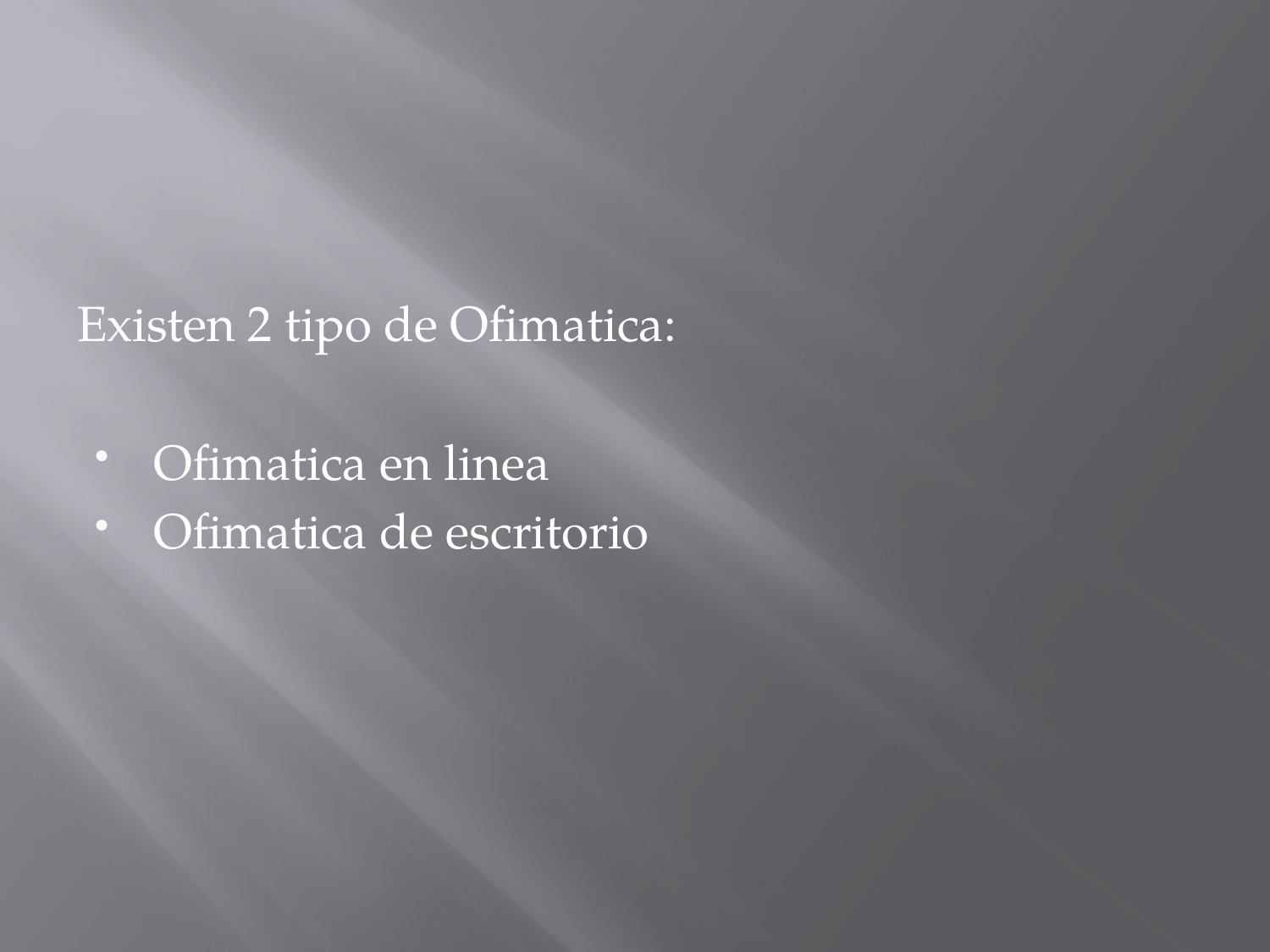

Existen 2 tipo de Ofimatica:

Ofimatica en linea
Ofimatica de escritorio